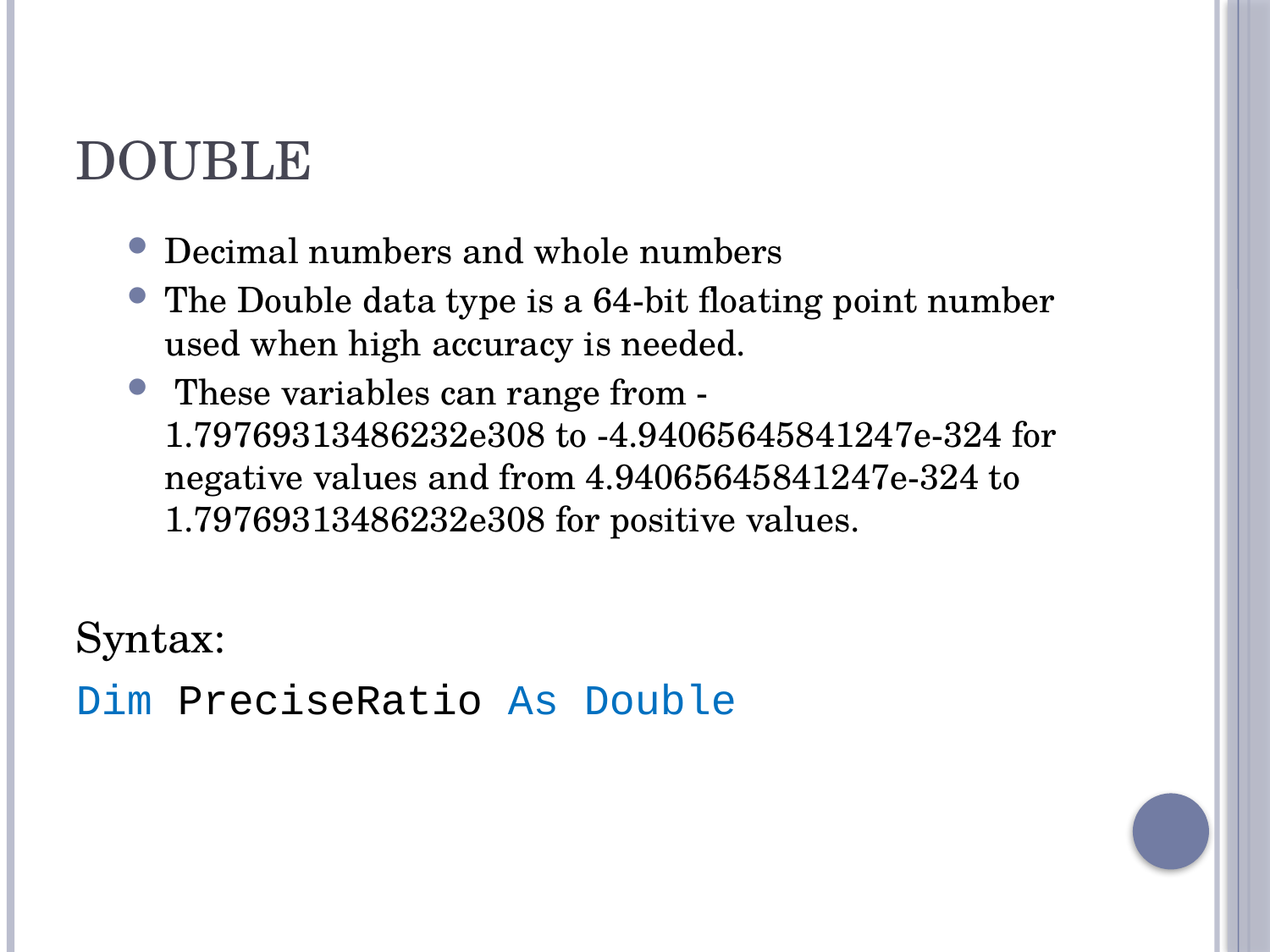

# Double
Decimal numbers and whole numbers
The Double data type is a 64-bit floating point number used when high accuracy is needed.
 These variables can range from -1.79769313486232e308 to -4.94065645841247e-324 for negative values and from 4.94065645841247e-324 to 1.79769313486232e308 for positive values.

Syntax:
Dim PreciseRatio As Double